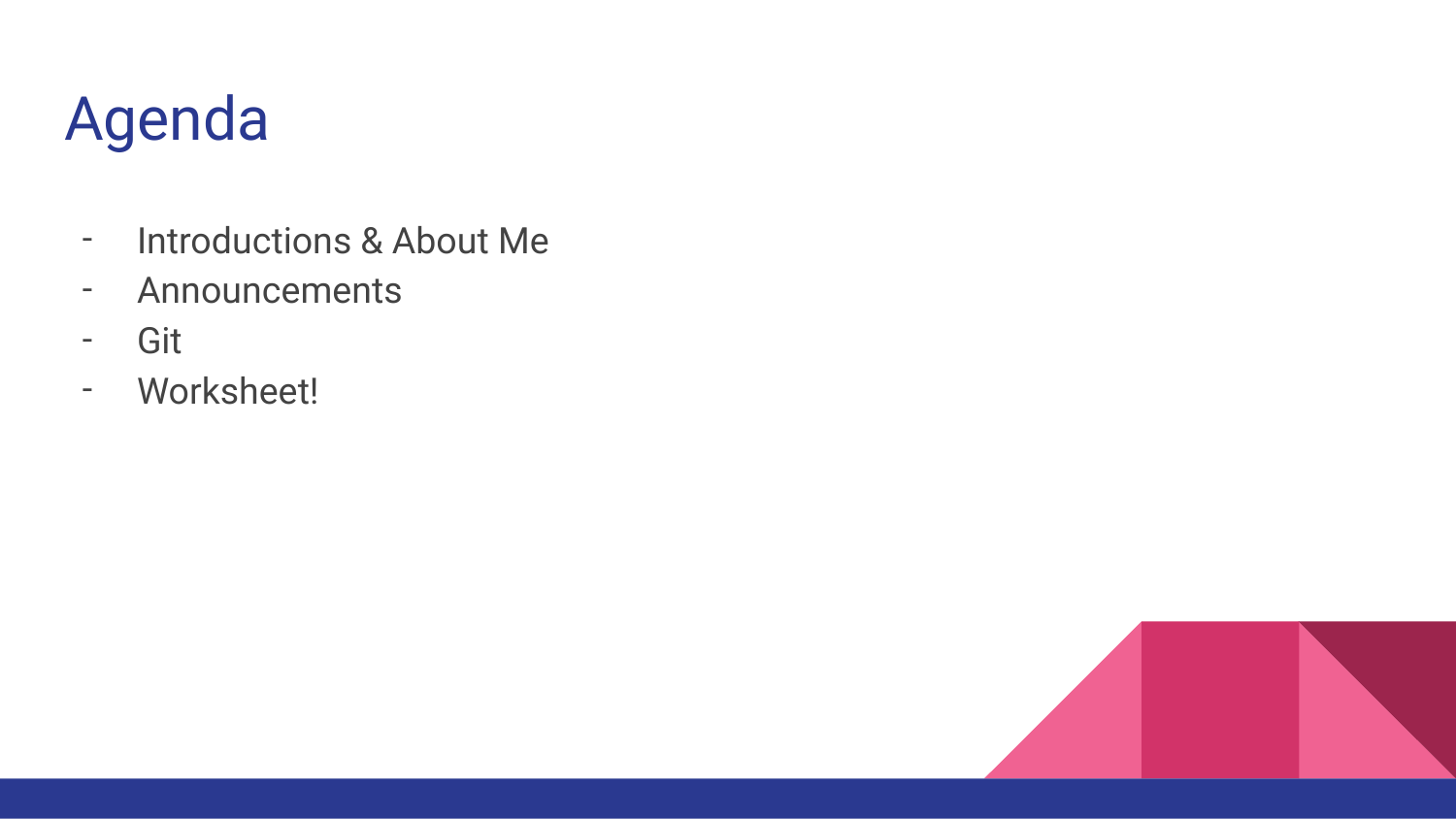

# Agenda
Introductions & About Me
Announcements
Git
Worksheet!